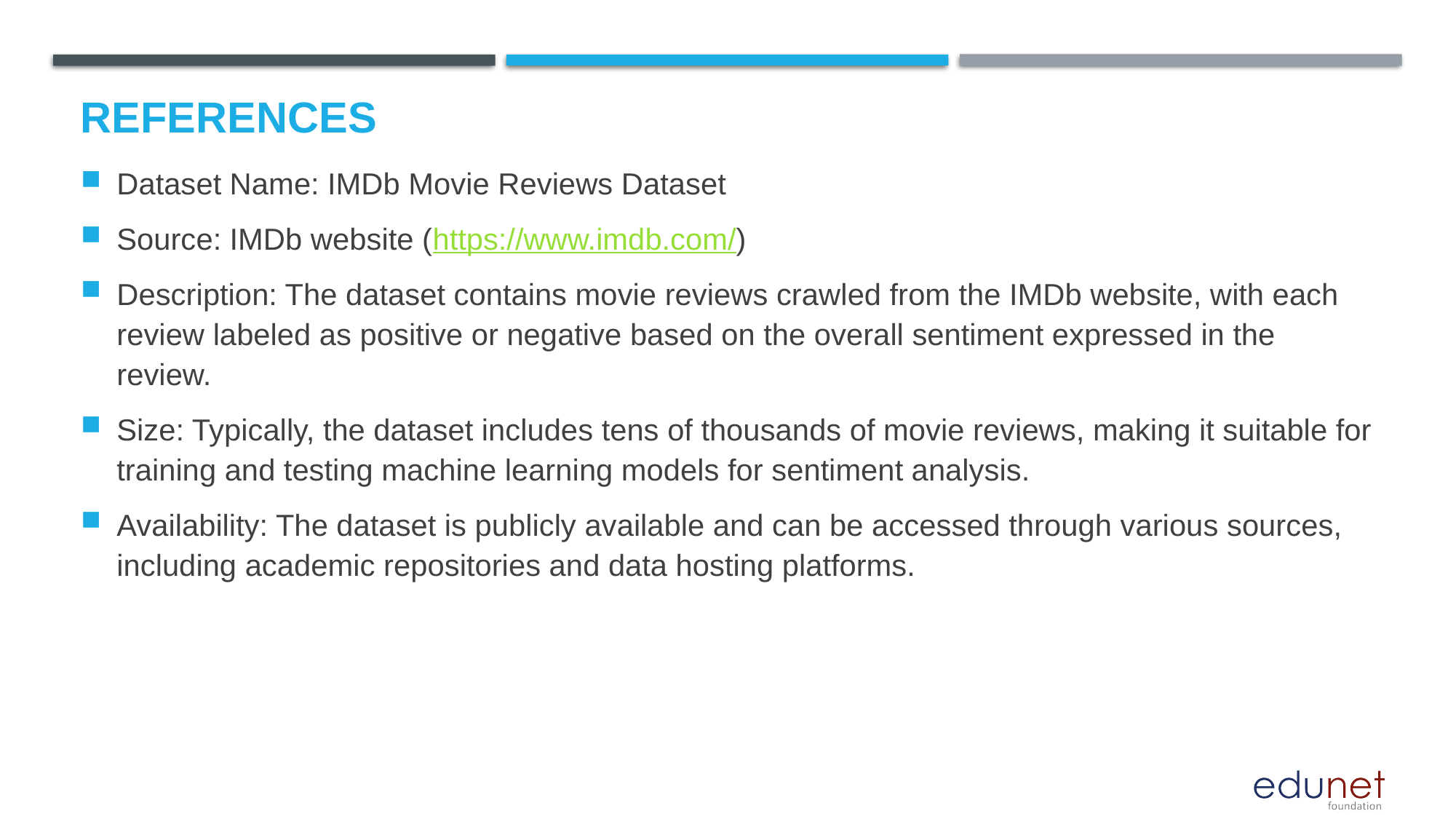

# References
Dataset Name: IMDb Movie Reviews Dataset
Source: IMDb website (https://www.imdb.com/)
Description: The dataset contains movie reviews crawled from the IMDb website, with each review labeled as positive or negative based on the overall sentiment expressed in the review.
Size: Typically, the dataset includes tens of thousands of movie reviews, making it suitable for training and testing machine learning models for sentiment analysis.
Availability: The dataset is publicly available and can be accessed through various sources, including academic repositories and data hosting platforms.